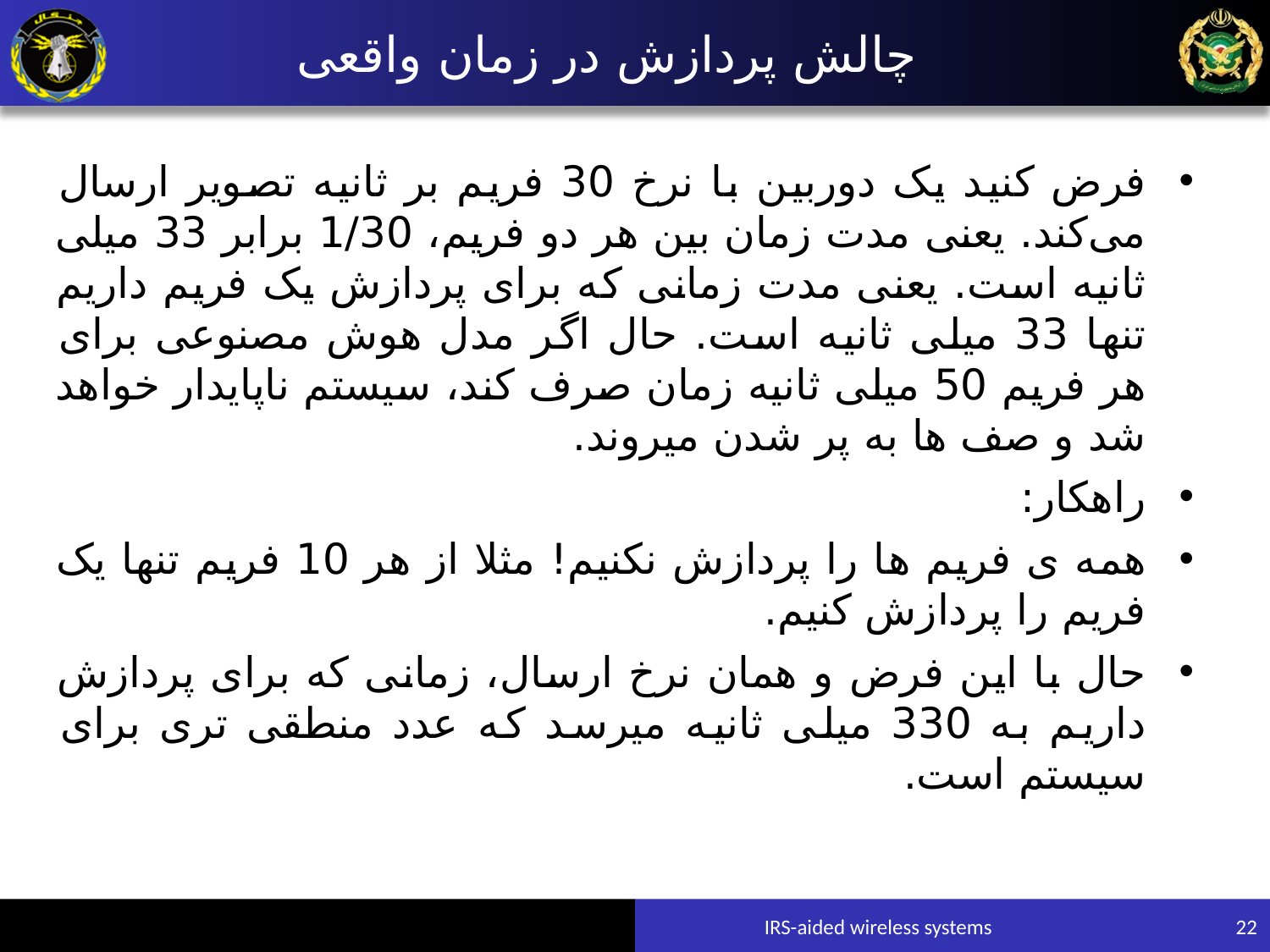

# چالش پردازش در زمان واقعی
فرض کنید یک دوربین با نرخ 30 فریم بر ثانیه تصویر ارسال می‌کند. یعنی مدت زمان بین هر دو فریم، 1/30 برابر 33 میلی ثانیه است. یعنی مدت زمانی که برای پردازش یک فریم داریم تنها 33 میلی ثانیه است. حال اگر مدل هوش مصنوعی برای هر فریم 50 میلی ثانیه زمان صرف کند، سیستم ناپایدار خواهد شد و صف ها به پر شدن میروند.
راهکار:
همه ی فریم ها را پردازش نکنیم! مثلا از هر 10 فریم تنها یک فریم را پردازش کنیم.
حال با این فرض و همان نرخ ارسال، زمانی که برای پردازش داریم به 330 میلی ثانیه میرسد که عدد منطقی تری برای سیستم است.

IRS-aided wireless systems
22